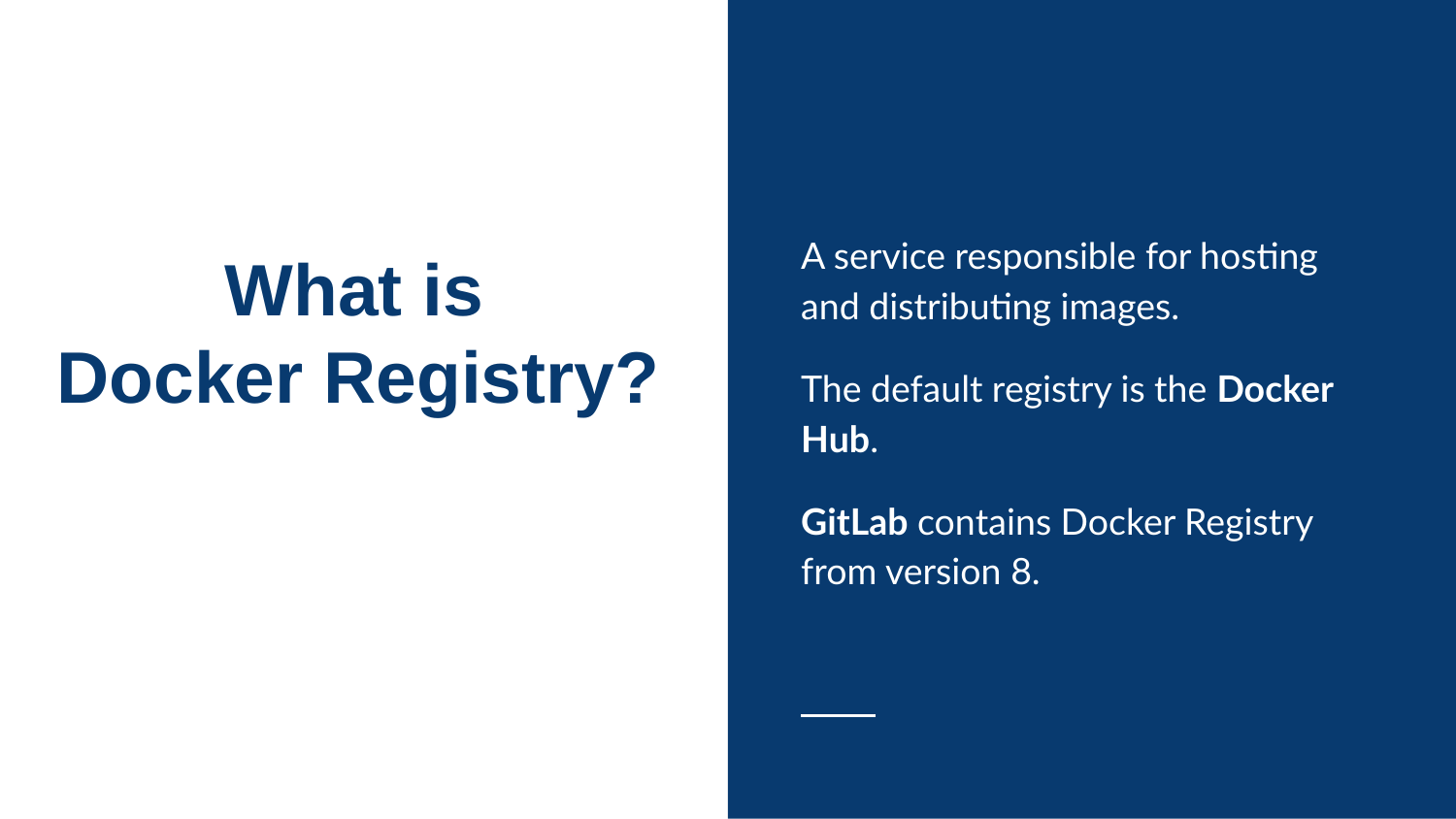

A service responsible for hosting and distributing images.
The default registry is the Docker Hub.
GitLab contains Docker Registry from version 8.
# What is
Docker Registry?